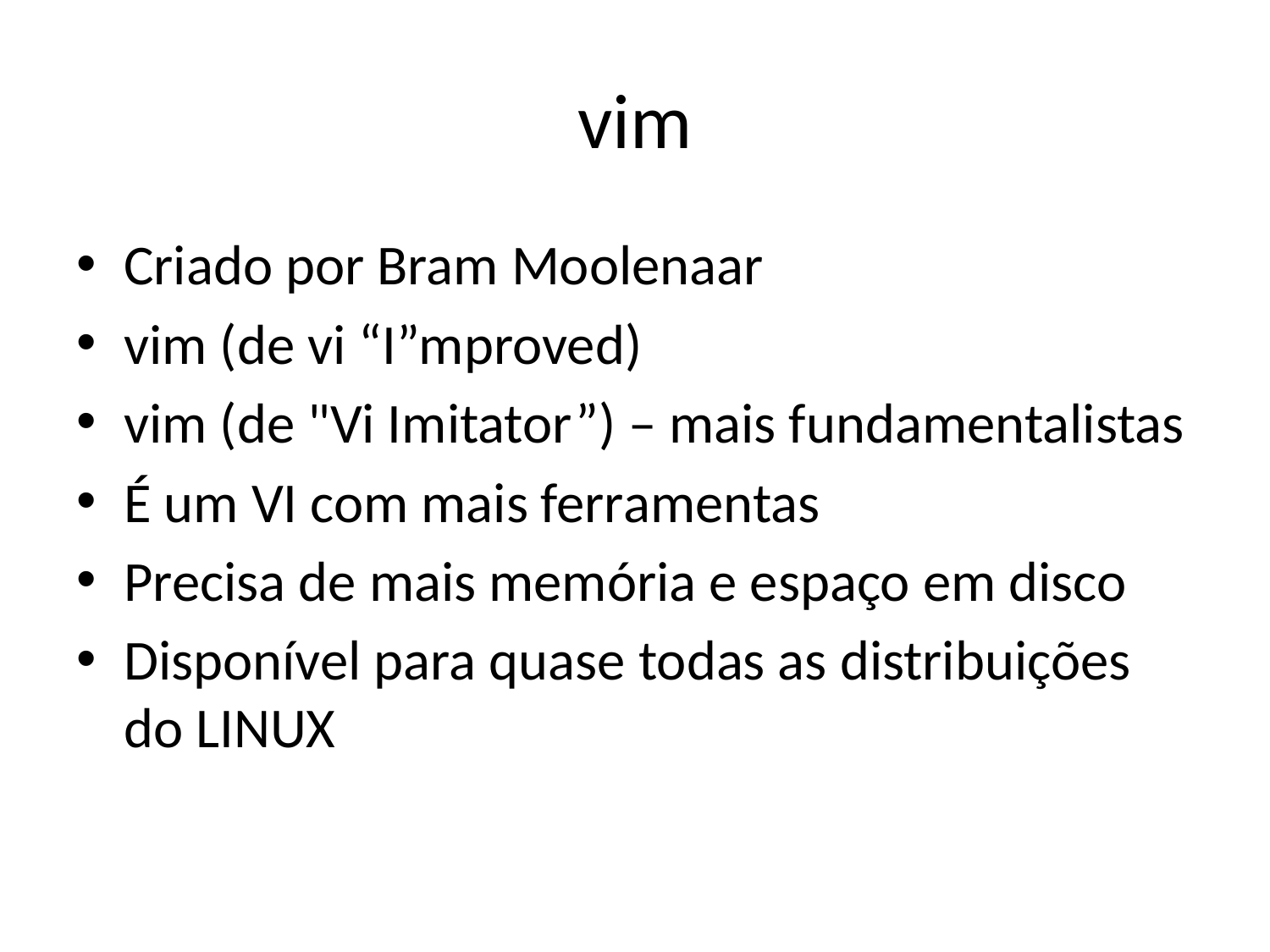

# vim
Criado por Bram Moolenaar
vim (de vi “I”mproved)
vim (de "Vi Imitator”) – mais fundamentalistas
É um VI com mais ferramentas
Precisa de mais memória e espaço em disco
Disponível para quase todas as distribuições do LINUX